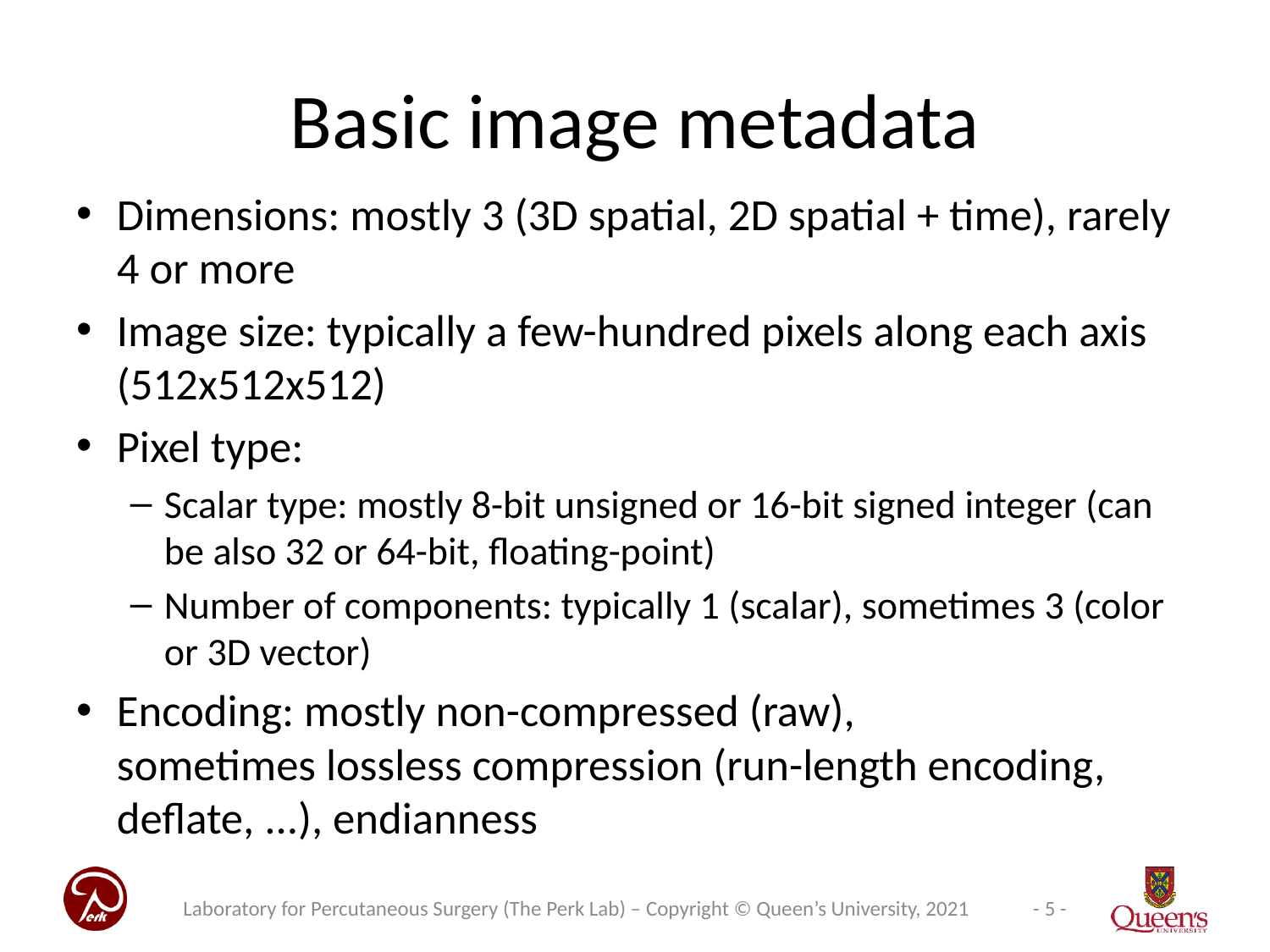

# Basic image metadata
Dimensions: mostly 3 (3D spatial, 2D spatial + time), rarely 4 or more
Image size: typically a few-hundred pixels along each axis (512x512x512)
Pixel type:
Scalar type: mostly 8-bit unsigned or 16-bit signed integer (can be also 32 or 64-bit, floating-point)
Number of components: typically 1 (scalar), sometimes 3 (color or 3D vector)
Encoding: mostly non-compressed (raw),
sometimes lossless compression (run-length encoding, deflate, ...), endianness
Laboratory for Percutaneous Surgery (The Perk Lab) – Copyright © Queen’s University, 2021
- 5 -